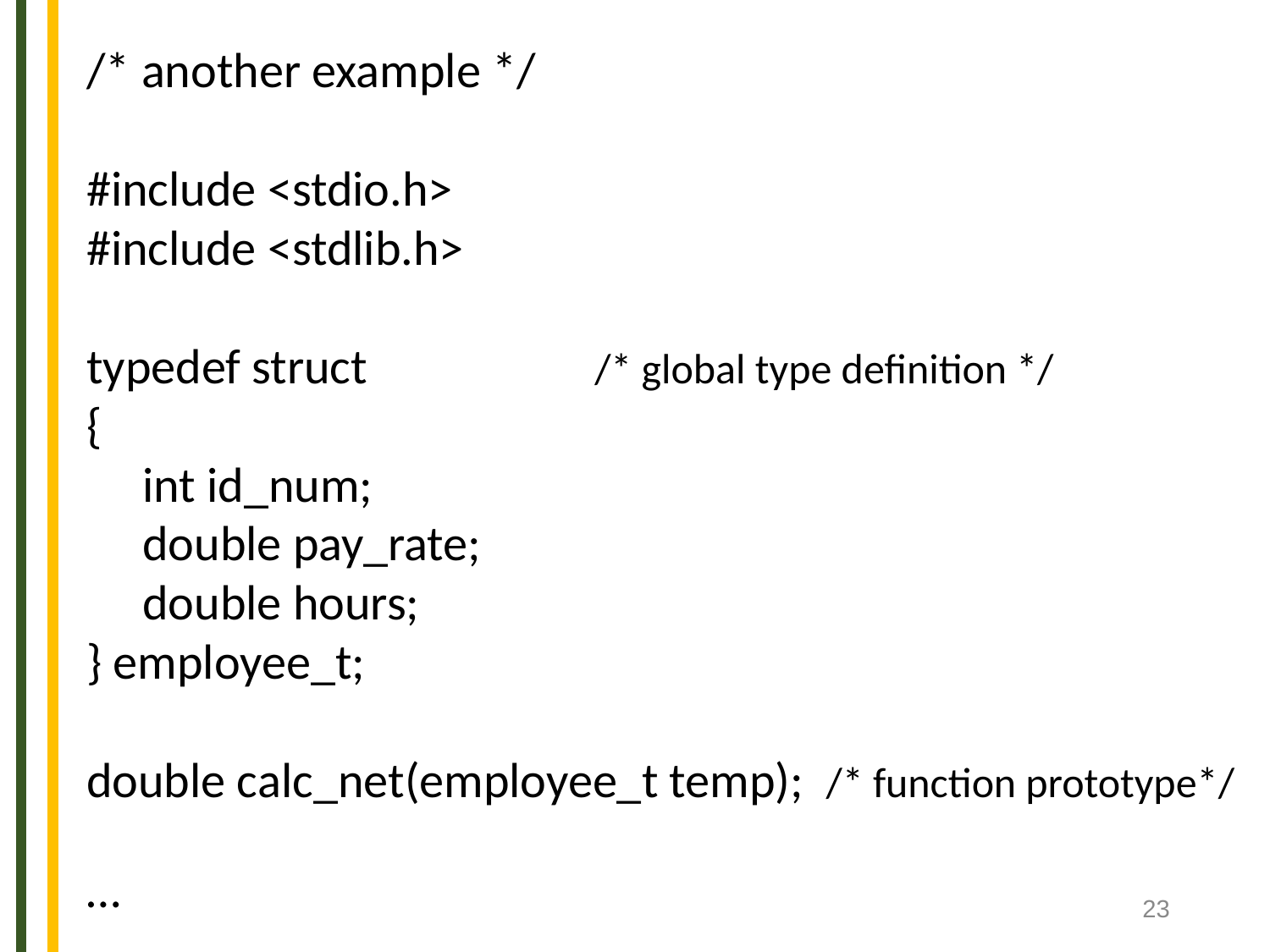

/* another example */

#include <stdio.h>
#include <stdlib.h>

typedef struct		/* global type definition */
{
     int id_num;
     double pay_rate;
     double hours;
} employee_t;

double calc_net(employee_t temp);  /* function prototype*/

…
23